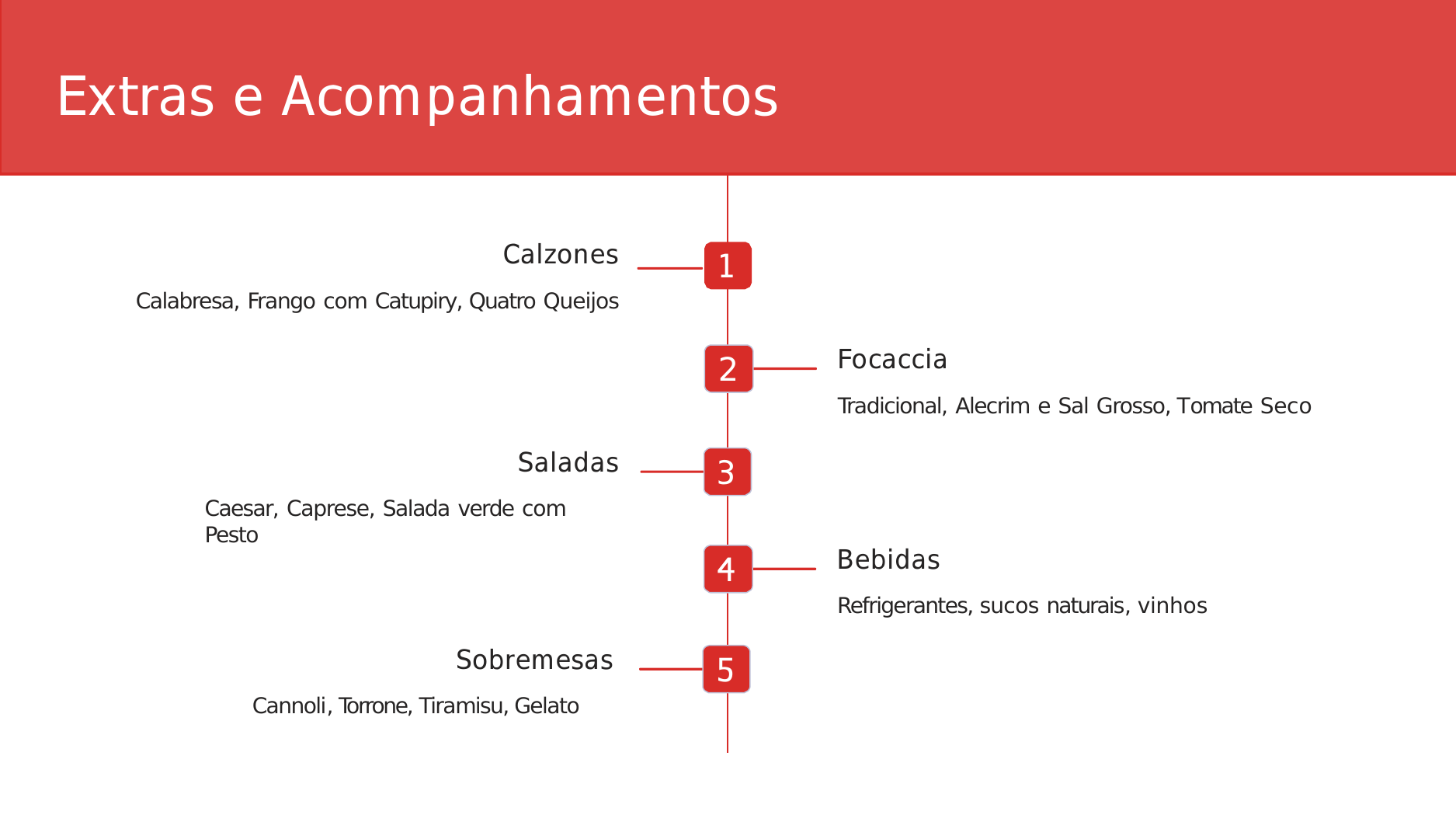

# Extras e Acompanhamentos
Calzones
Calabresa, Frango com Catupiry, Quatro Queijos
1

Focaccia
Tradicional, Alecrim e Sal Grosso, Tomate Seco

2
Saladas
Caesar, Caprese, Salada verde com Pesto

3
Bebidas
Refrigerantes, sucos naturais, vinhos

4
Sobremesas
Cannoli, Torrone, Tiramisu, Gelato

5